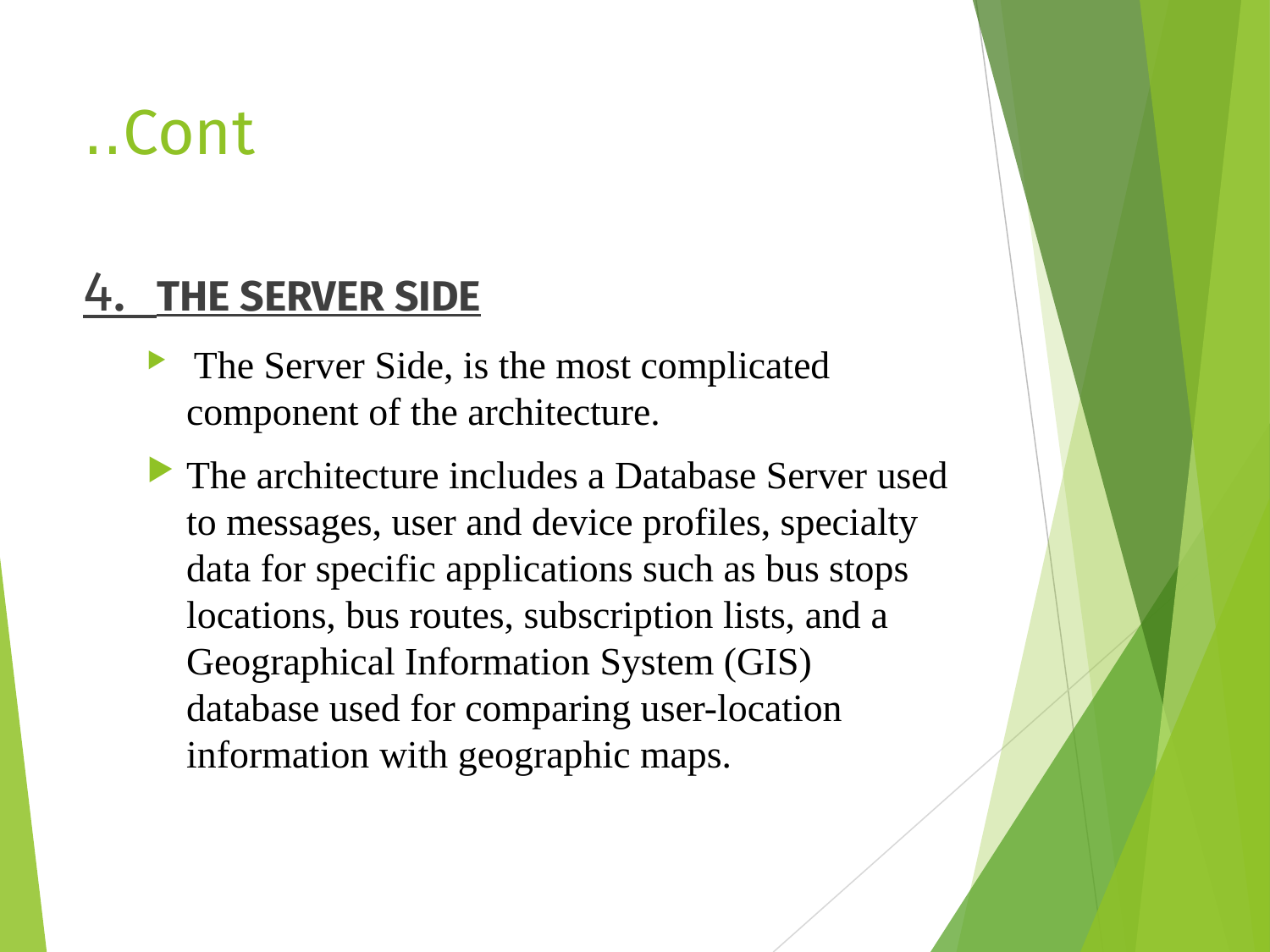

# Cont..
4.  THE SERVER SIDE
 The Server Side, is the most complicated component of the architecture.
The architecture includes a Database Server used to messages, user and device profiles, specialty data for specific applications such as bus stops locations, bus routes, subscription lists, and a Geographical Information System (GIS) database used for comparing user-location information with geographic maps.